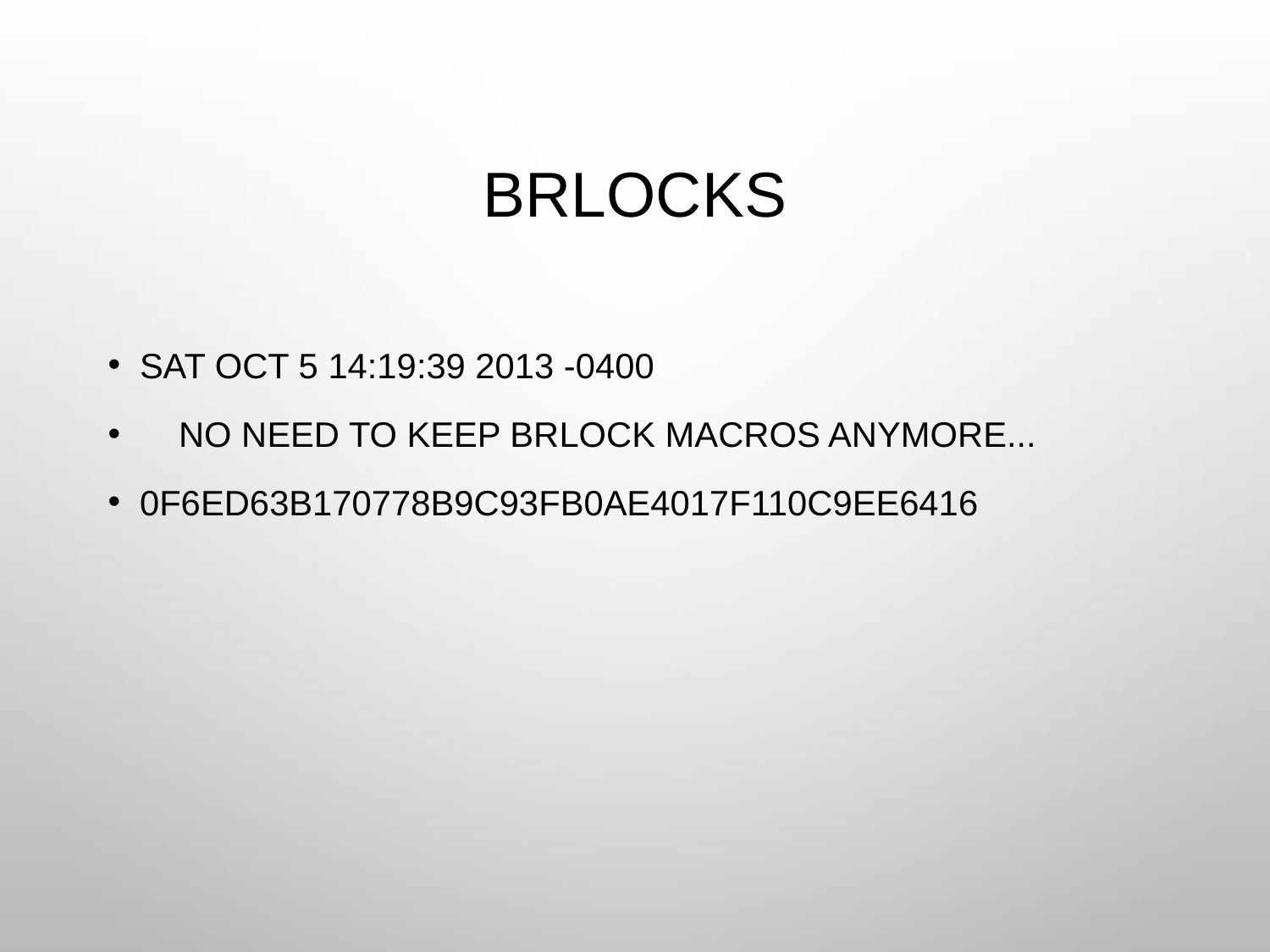

# brlocks
Sat Oct 5 14:19:39 2013 -0400
    no need to keep brlock macros anymore...
0f6ed63b170778b9c93fb0ae4017f110c9ee6416